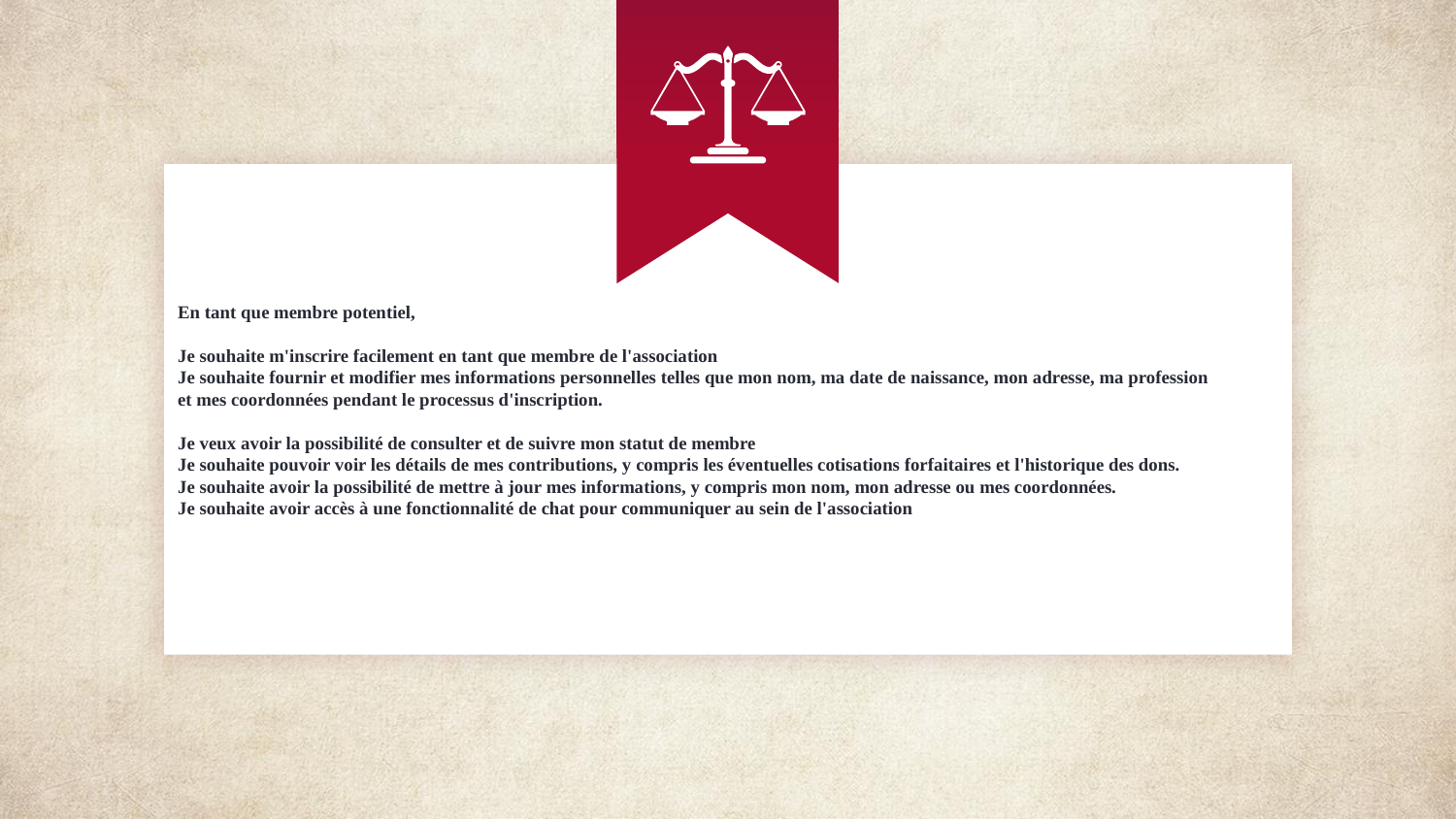

# En tant que membre potentiel, Je souhaite m'inscrire facilement en tant que membre de l'association Je souhaite fournir et modifier mes informations personnelles telles que mon nom, ma date de naissance, mon adresse, ma profession et mes coordonnées pendant le processus d'inscription. Je veux avoir la possibilité de consulter et de suivre mon statut de membre Je souhaite pouvoir voir les détails de mes contributions, y compris les éventuelles cotisations forfaitaires et l'historique des dons. Je souhaite avoir la possibilité de mettre à jour mes informations, y compris mon nom, mon adresse ou mes coordonnées. Je souhaite avoir accès à une fonctionnalité de chat pour communiquer au sein de l'association